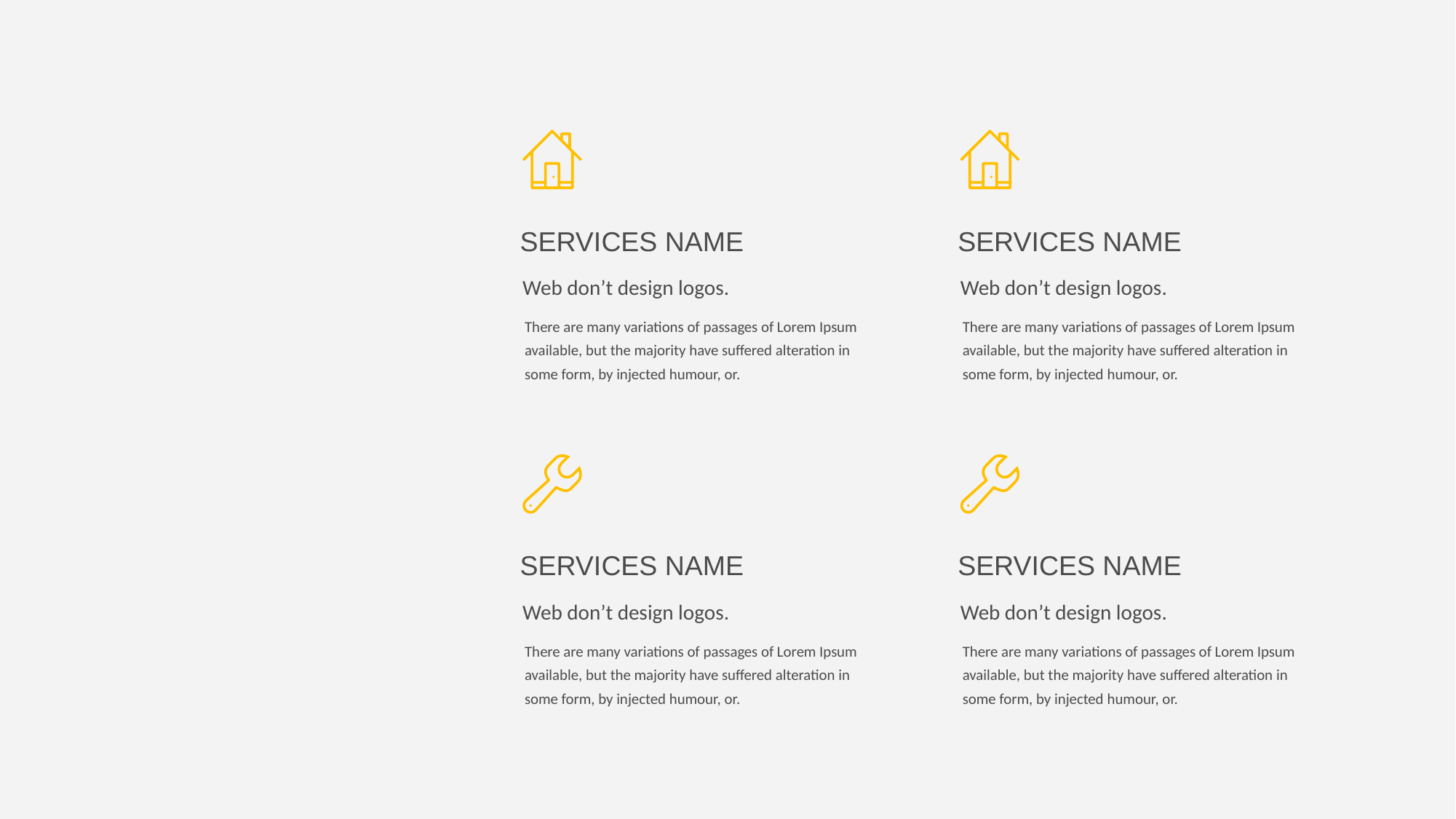

JOIN
NOW
YOUR
CLIENTS
ARE
WAITING
SLIDE
SERVICES NAME
SERVICES NAME
Web don’t design logos.
Web don’t design logos.
There are many variations of passages of Lorem Ipsum available, but the majority have suffered alteration in some form, by injected humour, or.
There are many variations of passages of Lorem Ipsum available, but the majority have suffered alteration in some form, by injected humour, or.

SERVICES NAME
SERVICES NAME
Web don’t design logos.
Web don’t design logos.
There are many variations of passages of Lorem Ipsum available, but the majority have suffered alteration in some form, by injected humour, or.
There are many variations of passages of Lorem Ipsum available, but the majority have suffered alteration in some form, by injected humour, or.